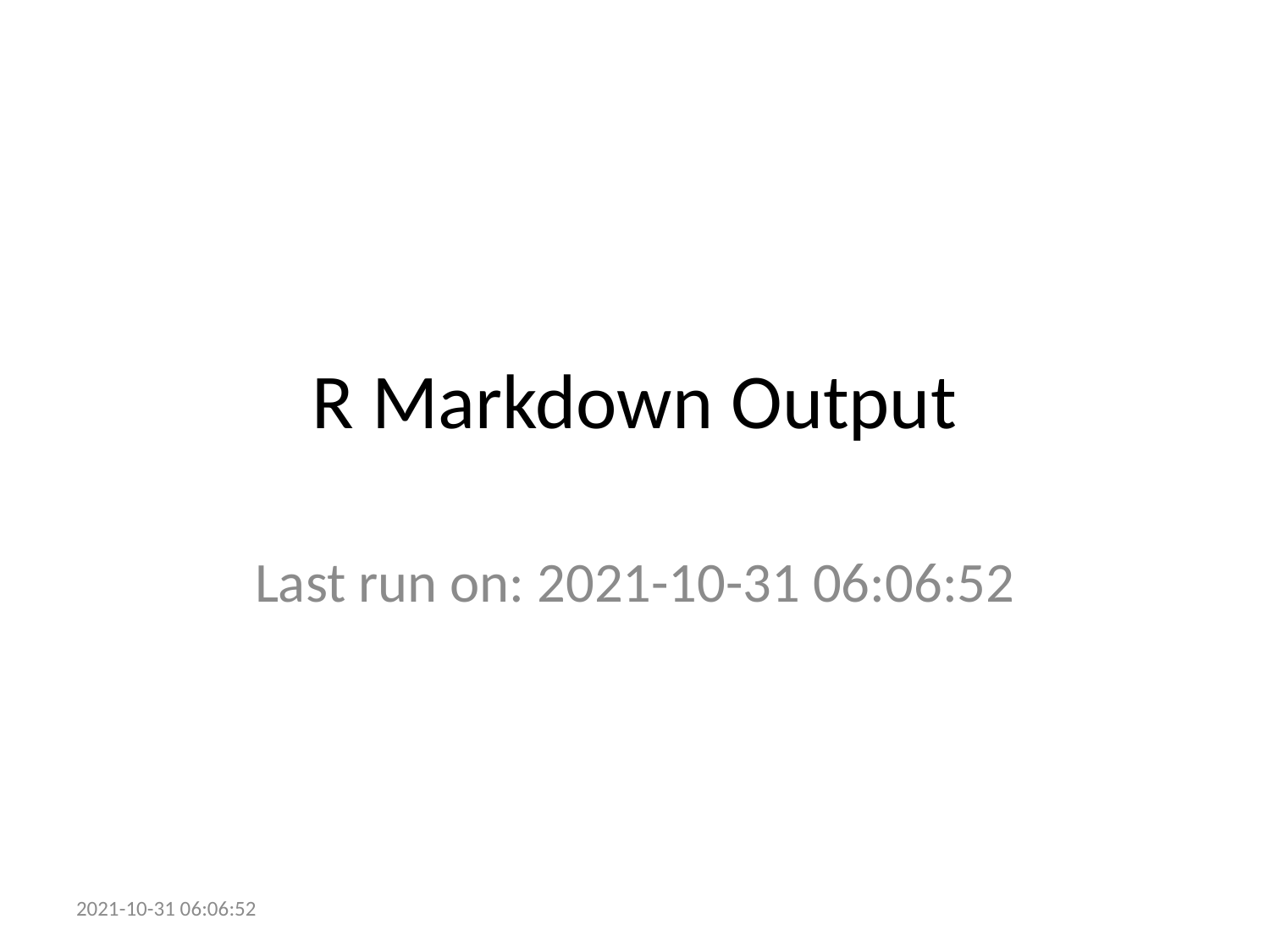

# R Markdown Output
Last run on: 2021-10-31 06:06:52
2021-10-31 06:06:52